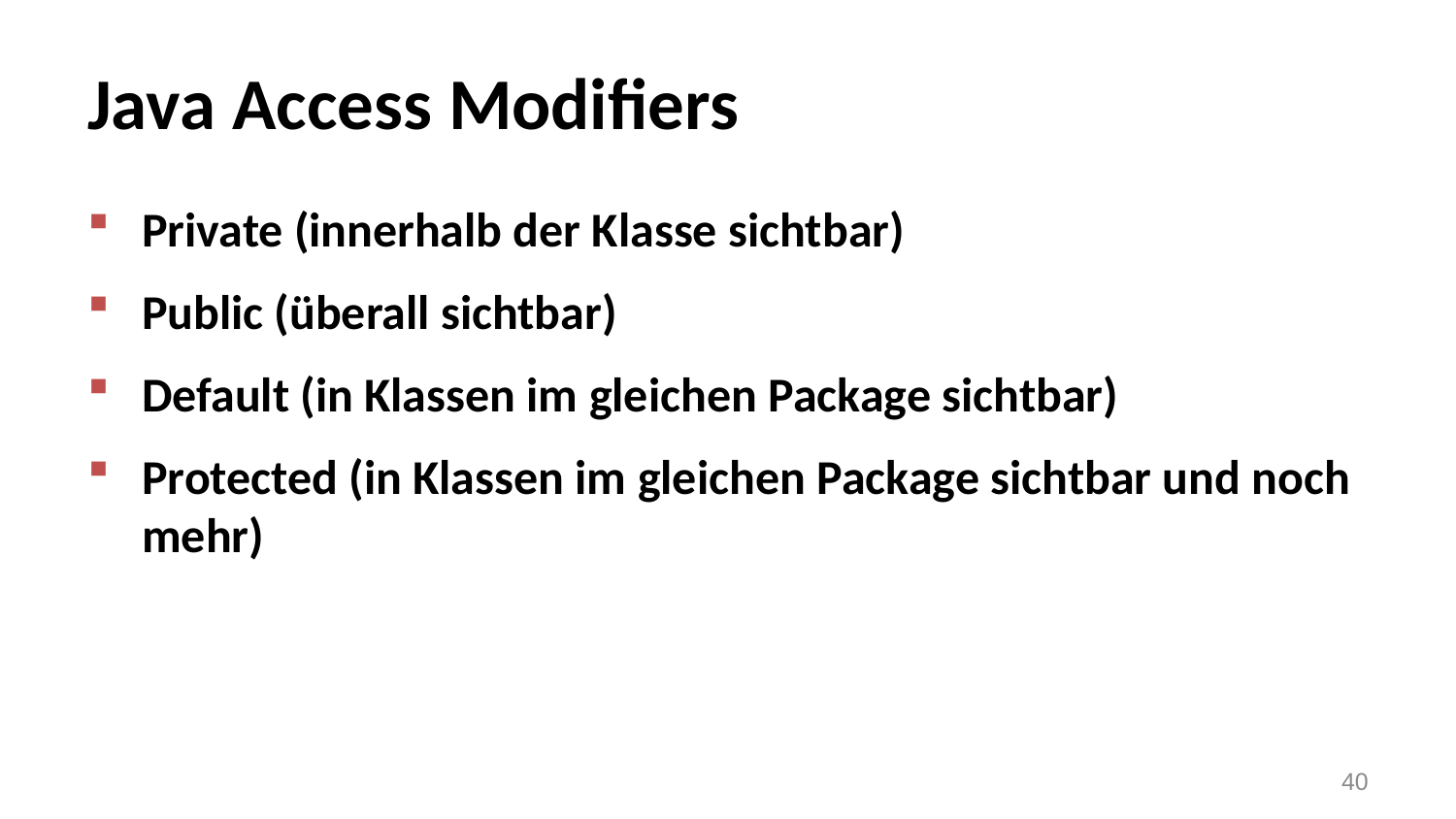

# Java Access Modifiers
Private (innerhalb der Klasse sichtbar)
Public (überall sichtbar)
Default (in Klassen im gleichen Package sichtbar)
Protected (in Klassen im gleichen Package sichtbar und noch mehr)
40